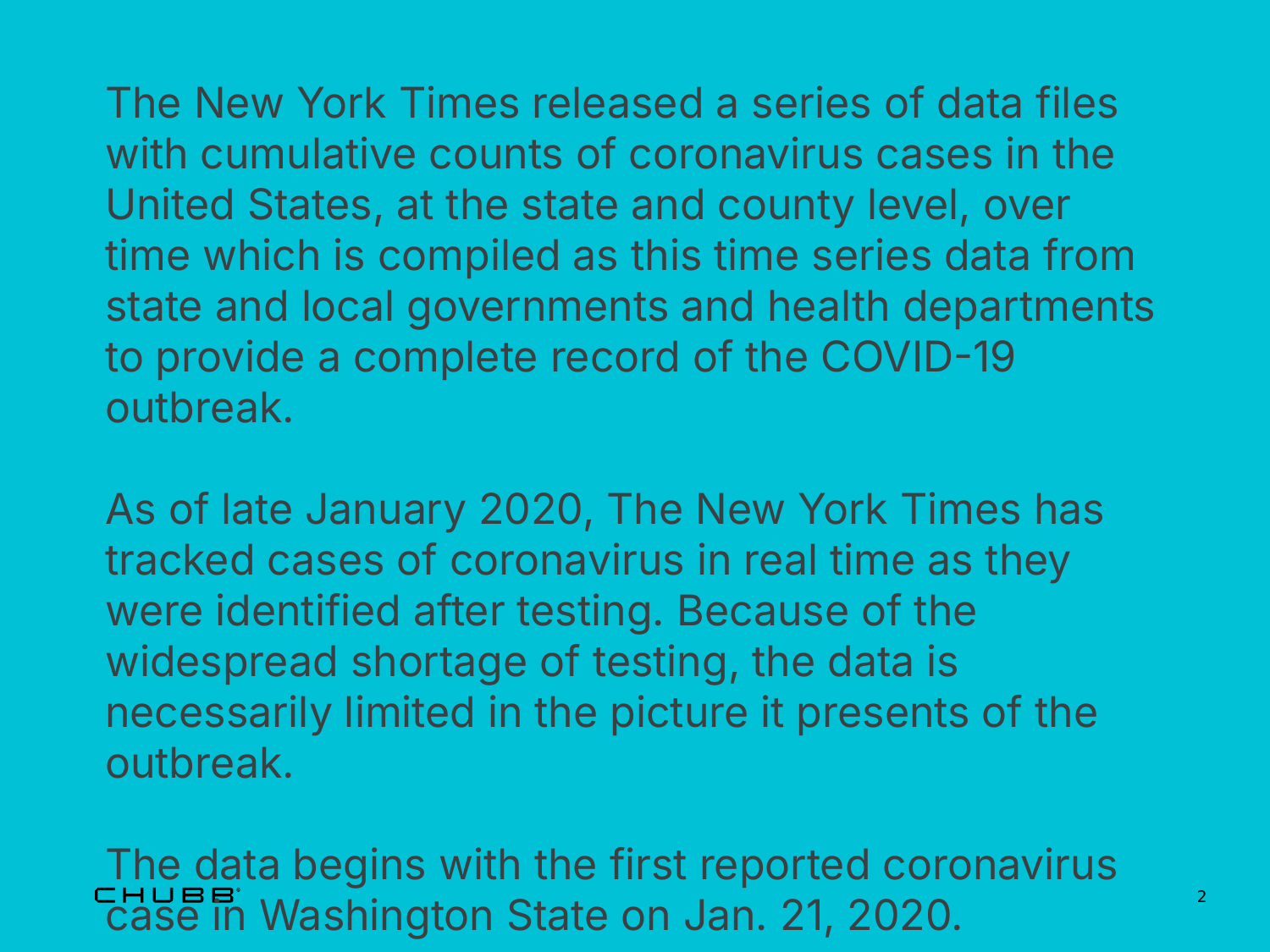

# The New York Times released a series of data files with cumulative counts of coronavirus cases in the United States, at the state and county level, over time which is compiled as this time series data from state and local governments and health departments to provide a complete record of the COVID-19 outbreak. As of late January 2020, The New York Times has tracked cases of coronavirus in real time as they were identified after testing. Because of the widespread shortage of testing, the data is necessarily limited in the picture it presents of the outbreak. The data begins with the first reported coronavirus case in Washington State on Jan. 21, 2020.
2